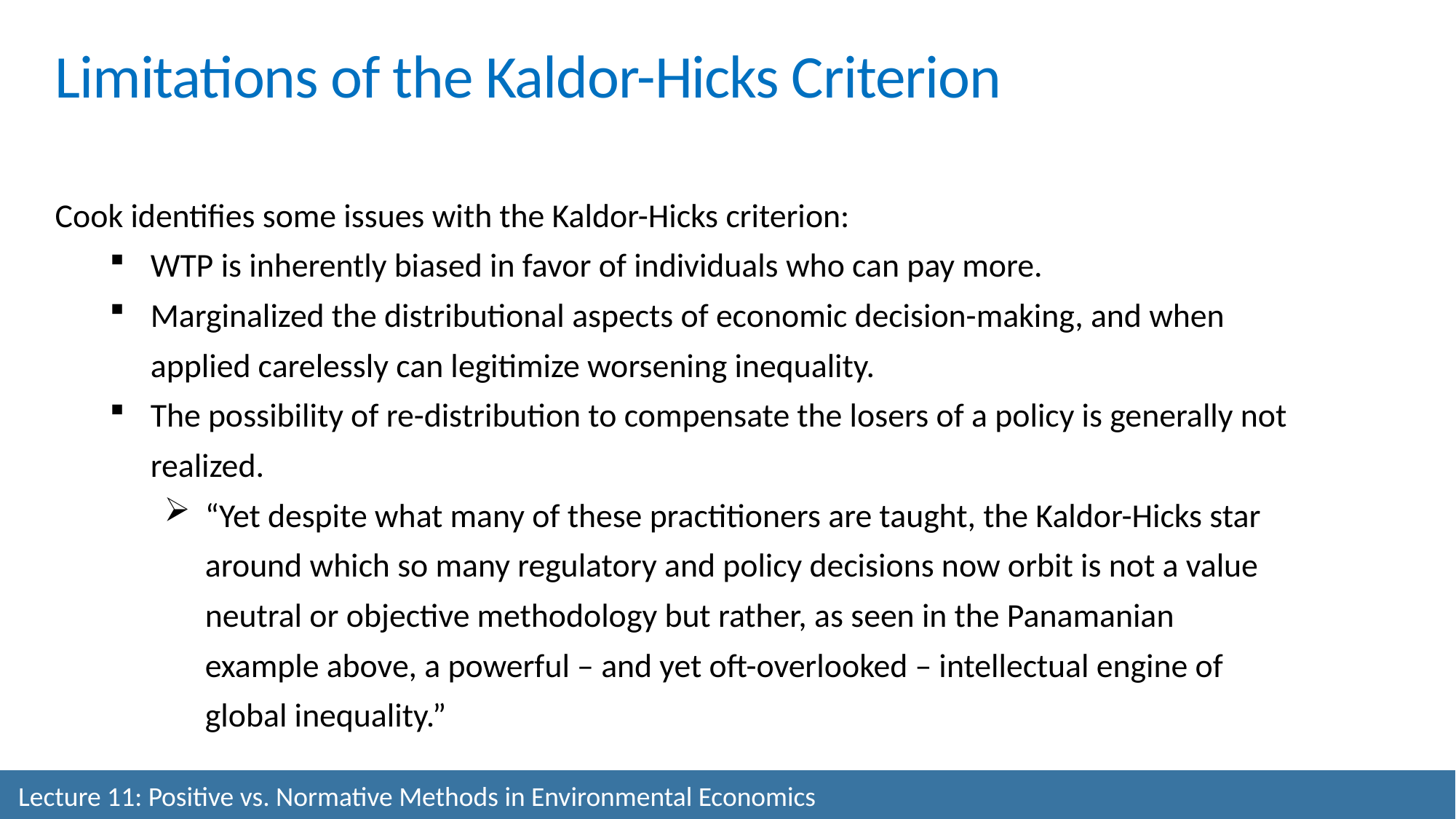

Limitations of the Kaldor-Hicks Criterion
Cook identifies some issues with the Kaldor-Hicks criterion:
WTP is inherently biased in favor of individuals who can pay more.
Marginalized the distributional aspects of economic decision-making, and when applied carelessly can legitimize worsening inequality.
The possibility of re-distribution to compensate the losers of a policy is generally not realized.
“Yet despite what many of these practitioners are taught, the Kaldor-Hicks star around which so many regulatory and policy decisions now orbit is not a value neutral or objective methodology but rather, as seen in the Panamanian example above, a powerful – and yet oft-overlooked – intellectual engine of global inequality.”